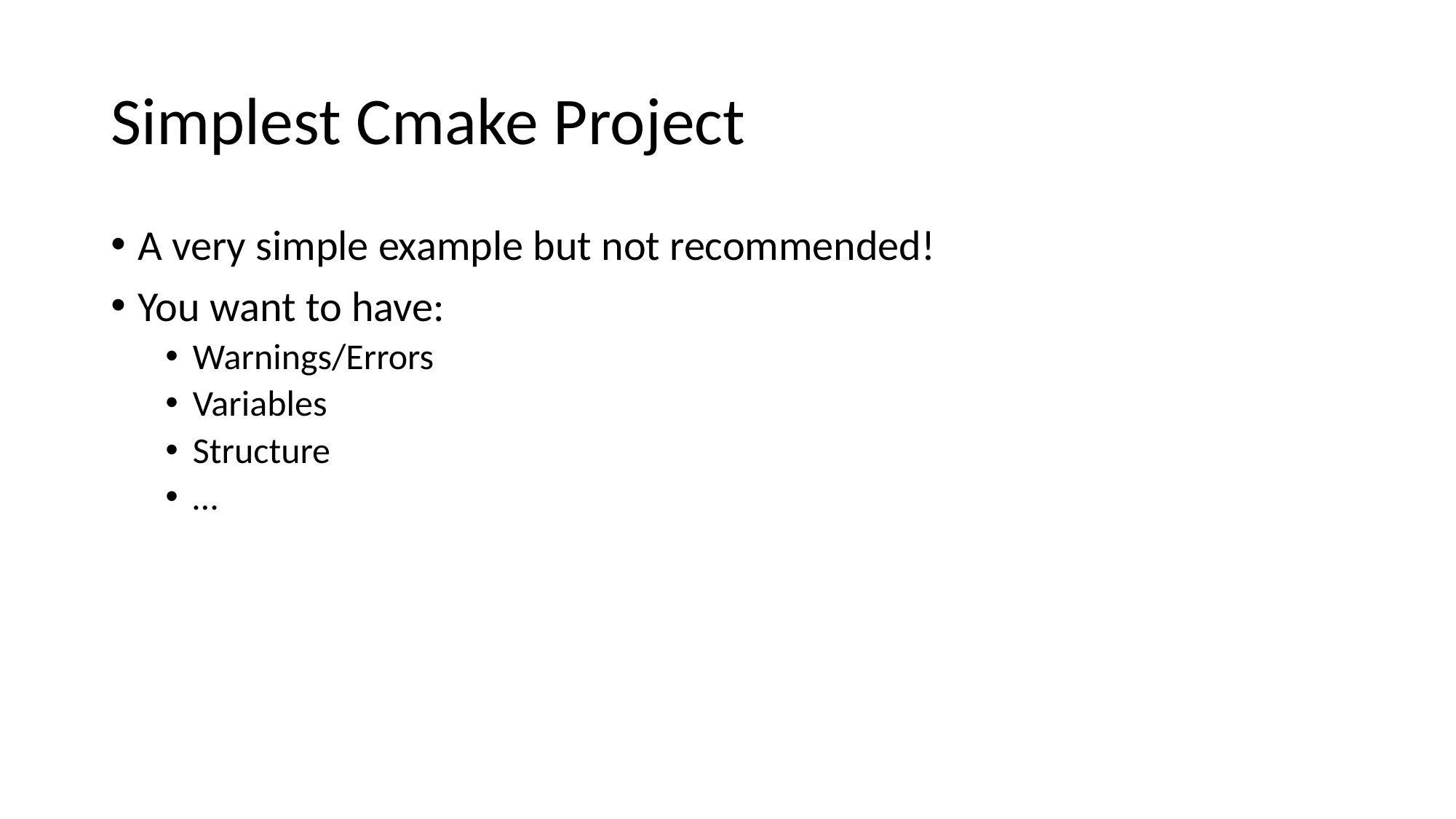

# Simplest Cmake Project
A very simple example but not recommended!
You want to have:
Warnings/Errors
Variables
Structure
…